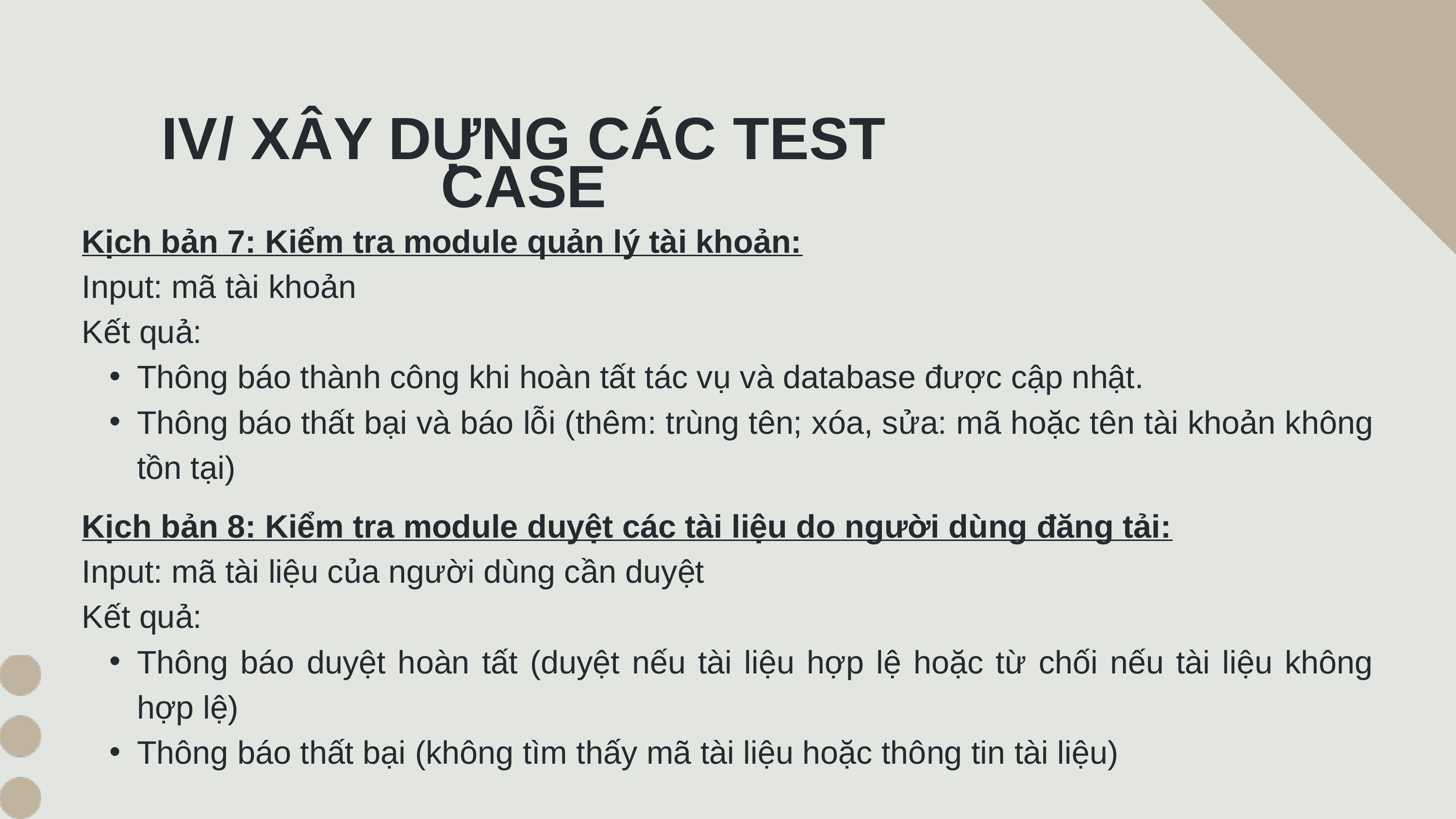

IV/ XÂY DỰNG CÁC TEST CASE
Kịch bản 7: Kiểm tra module quản lý tài khoản:
Input: mã tài khoản
Kết quả:
Thông báo thành công khi hoàn tất tác vụ và database được cập nhật.
Thông báo thất bại và báo lỗi (thêm: trùng tên; xóa, sửa: mã hoặc tên tài khoản không tồn tại)
Kịch bản 8: Kiểm tra module duyệt các tài liệu do người dùng đăng tải:
Input: mã tài liệu của người dùng cần duyệt
Kết quả:
Thông báo duyệt hoàn tất (duyệt nếu tài liệu hợp lệ hoặc từ chối nếu tài liệu không hợp lệ)
Thông báo thất bại (không tìm thấy mã tài liệu hoặc thông tin tài liệu)